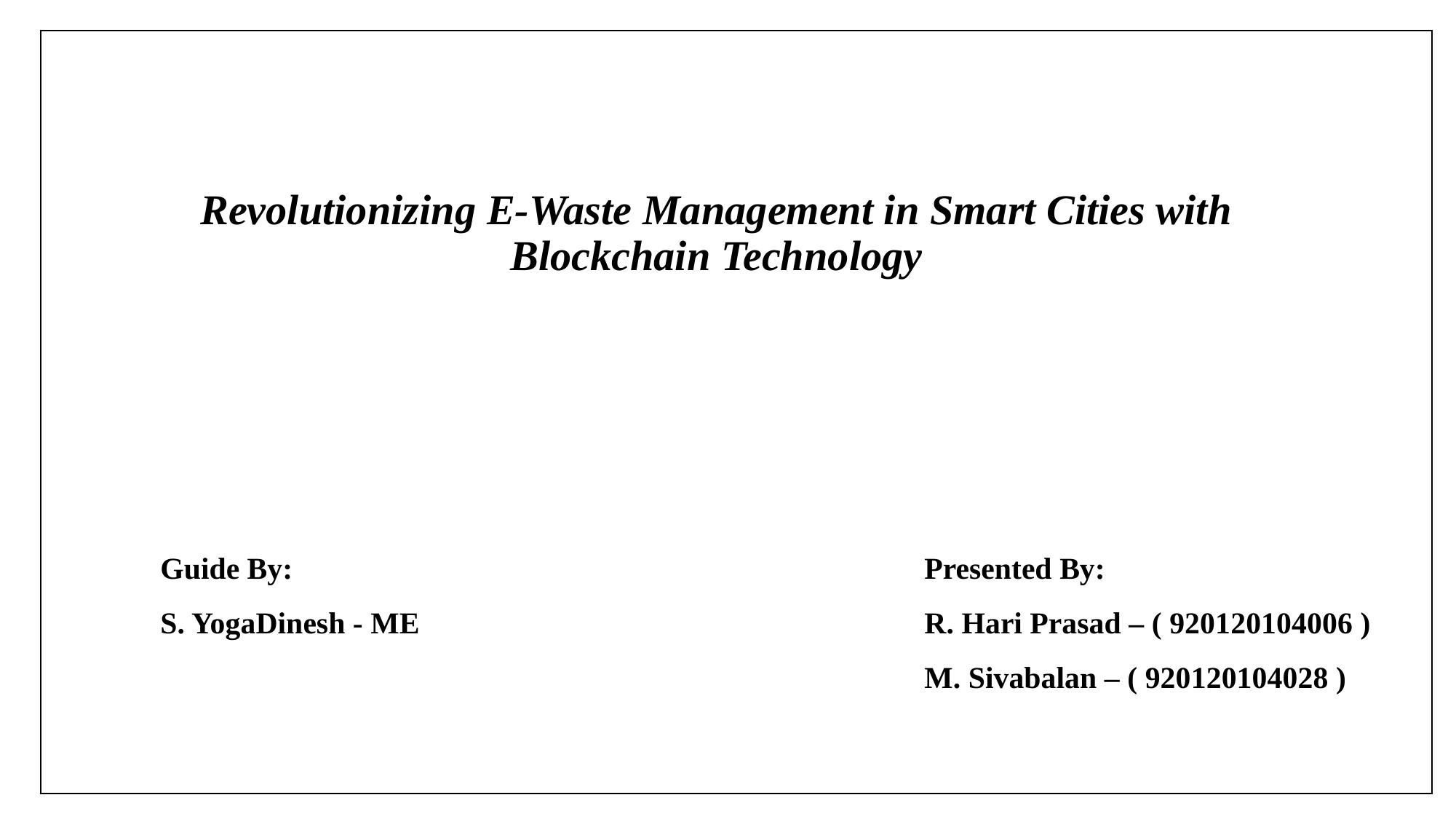

# Revolutionizing E-Waste Management in Smart Cities with Blockchain Technology

	Guide By: 						Presented By:
	S. YogaDinesh - ME					R. Hari Prasad – ( 920120104006 )
								M. Sivabalan – ( 920120104028 )